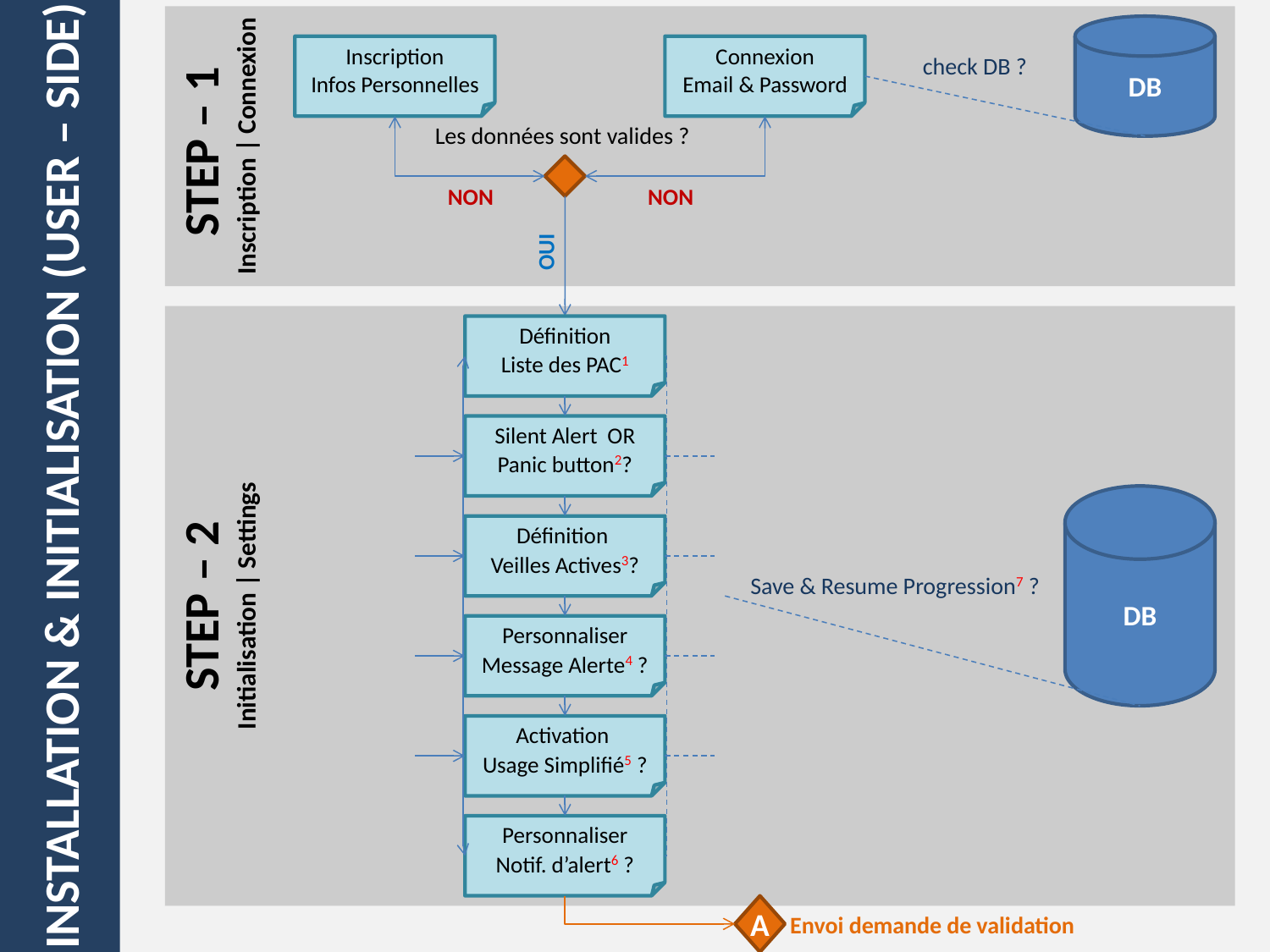

Installation & Initialisation (User – side)
STEP – 1
Inscription | Connexion
DB
Inscription
Infos Personnelles
Connexion
Email & Password
check DB ?
Les données sont valides ?

NON
NON
OUI
STEP – 2
Initialisation | Settings
Définition
Liste des PAC1
Silent Alert  OR Panic button2?
DB
Définition
Veilles Actives3?
Save & Resume Progression7 ?
Personnaliser
Message Alerte4 ?
Activation
Usage Simplifié5 ?
Personnaliser
Notif. d’alert6 ?
A
Envoi demande de validation